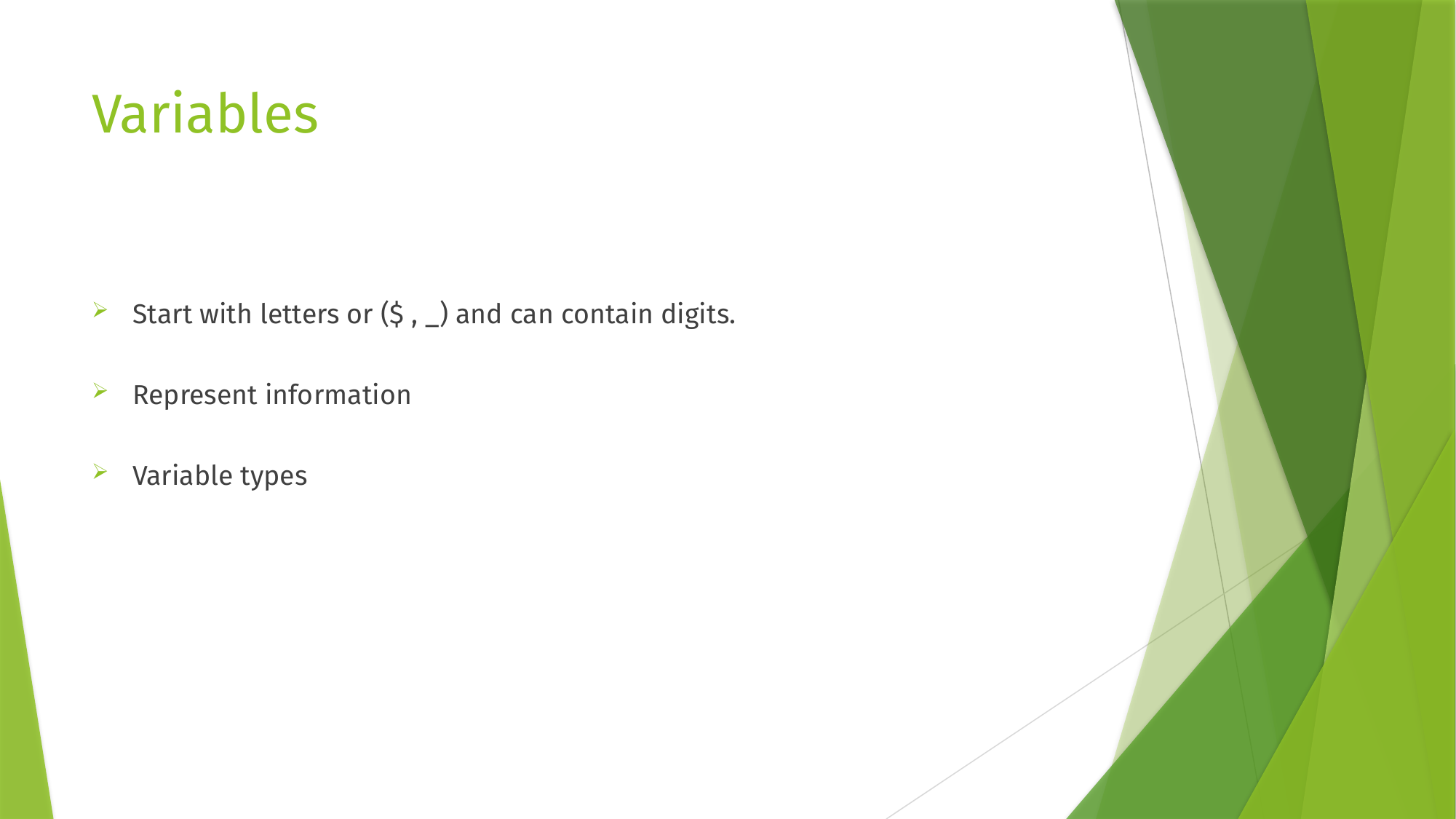

# Variables
Start with letters or ($ , _) and can contain digits.
Represent information
Variable types